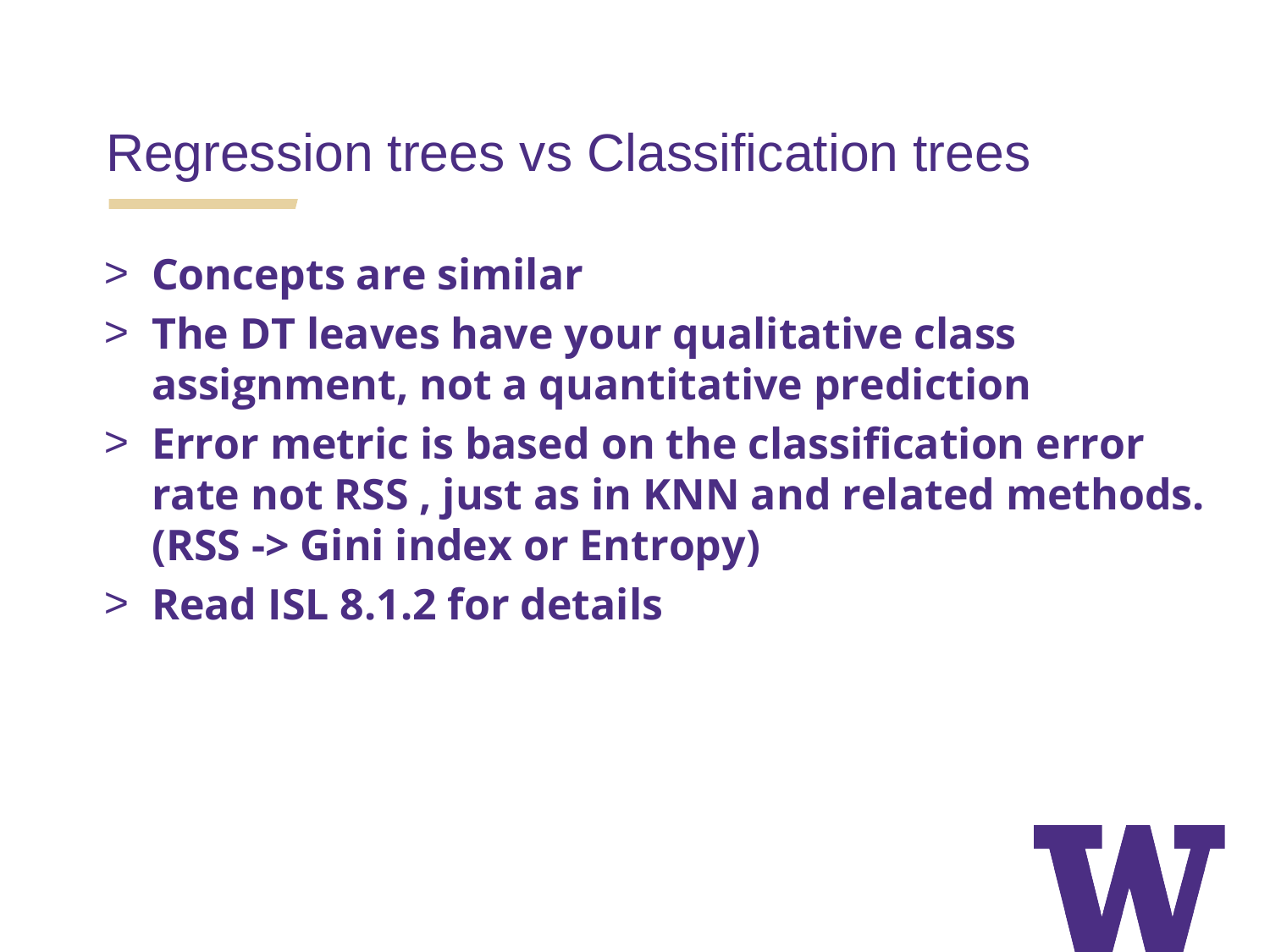

Regression trees vs Classification trees
Concepts are similar
The DT leaves have your qualitative class assignment, not a quantitative prediction
Error metric is based on the classification error rate not RSS , just as in KNN and related methods. (RSS -> Gini index or Entropy)
Read ISL 8.1.2 for details